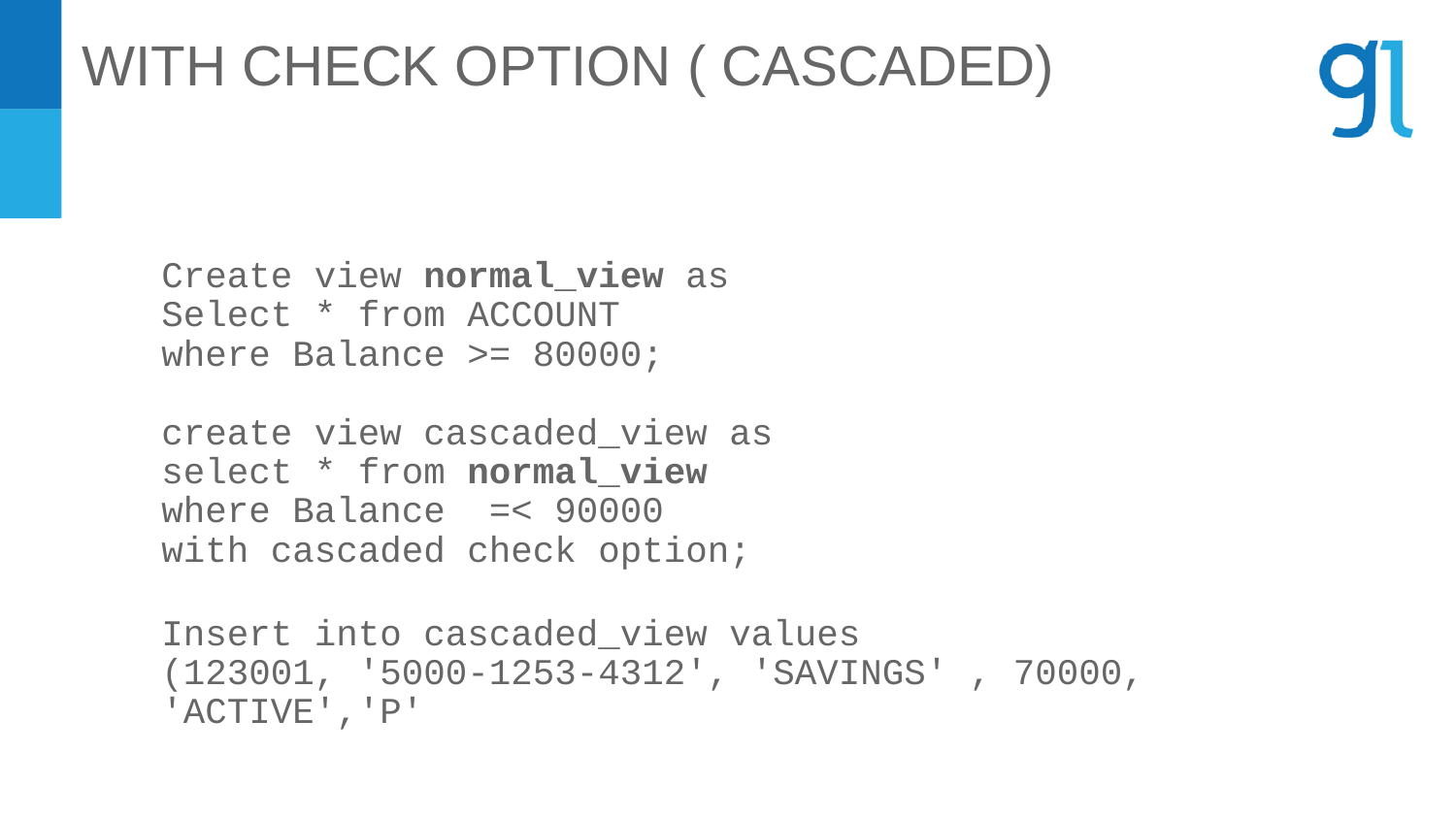

WITH CHECK OPTION ( CASCADED)

Create view normal_view as
Select * from ACCOUNT
where Balance >= 80000;

create view cascaded_view as
select * from normal_view
where Balance  =< 90000
with cascaded check option;

Insert into cascaded_view values
(123001, '5000-1253-4312', 'SAVINGS' , 70000, 'ACTIVE','P'